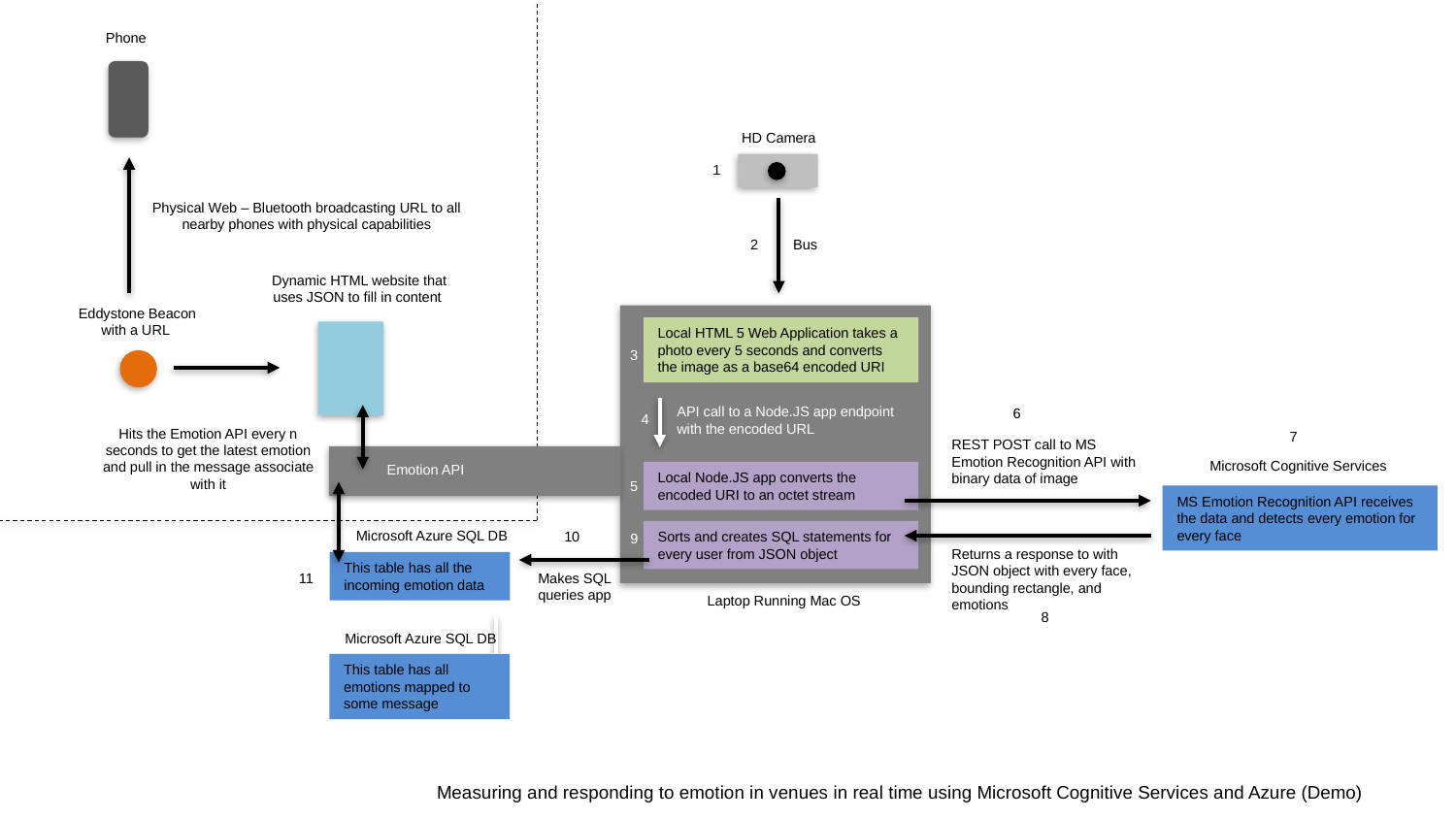

Phone

HD Camera
1

Physical Web – Bluetooth broadcasting URL to all nearby phones with physical capabilities
2
Bus
Dynamic HTML website that uses JSON to fill in content

Eddystone Beacon with a URL
Local HTML 5 Web Application takes a photo every 5 seconds and converts the image as a base64 encoded URI

3

API call to a Node.JS app endpoint with the encoded URL
6
4
Hits the Emotion API every n seconds to get the latest emotion and pull in the message associate with it
7
REST POST call to MS Emotion Recognition API with binary data of image
Microsoft Cognitive Services
Emotion API
Local Node.JS app converts the encoded URI to an octet stream
5
MS Emotion Recognition API receives the data and detects every emotion for every face
Microsoft Azure SQL DB
10
Sorts and creates SQL statements for every user from JSON object
9
Returns a response to with JSON object with every face, bounding rectangle, and emotions
This table has all the incoming emotion data
11
Makes SQL queries app
Laptop Running Mac OS
8
Microsoft Azure SQL DB
This table has all emotions mapped to some message
Measuring and responding to emotion in venues in real time using Microsoft Cognitive Services and Azure (Demo)